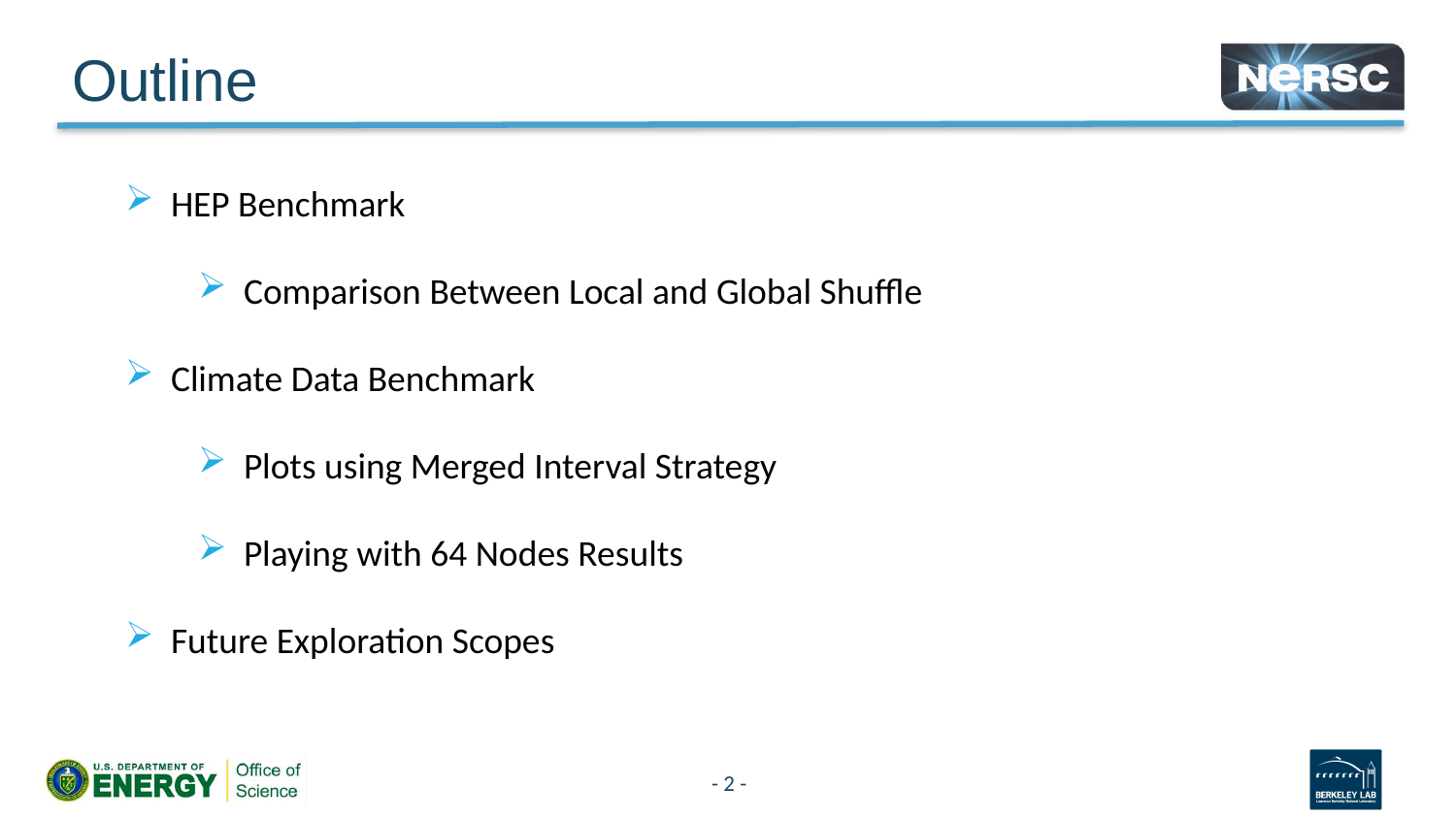

# Outline
HEP Benchmark
Comparison Between Local and Global Shuffle
Climate Data Benchmark
Plots using Merged Interval Strategy
Playing with 64 Nodes Results
Future Exploration Scopes
- 2 -